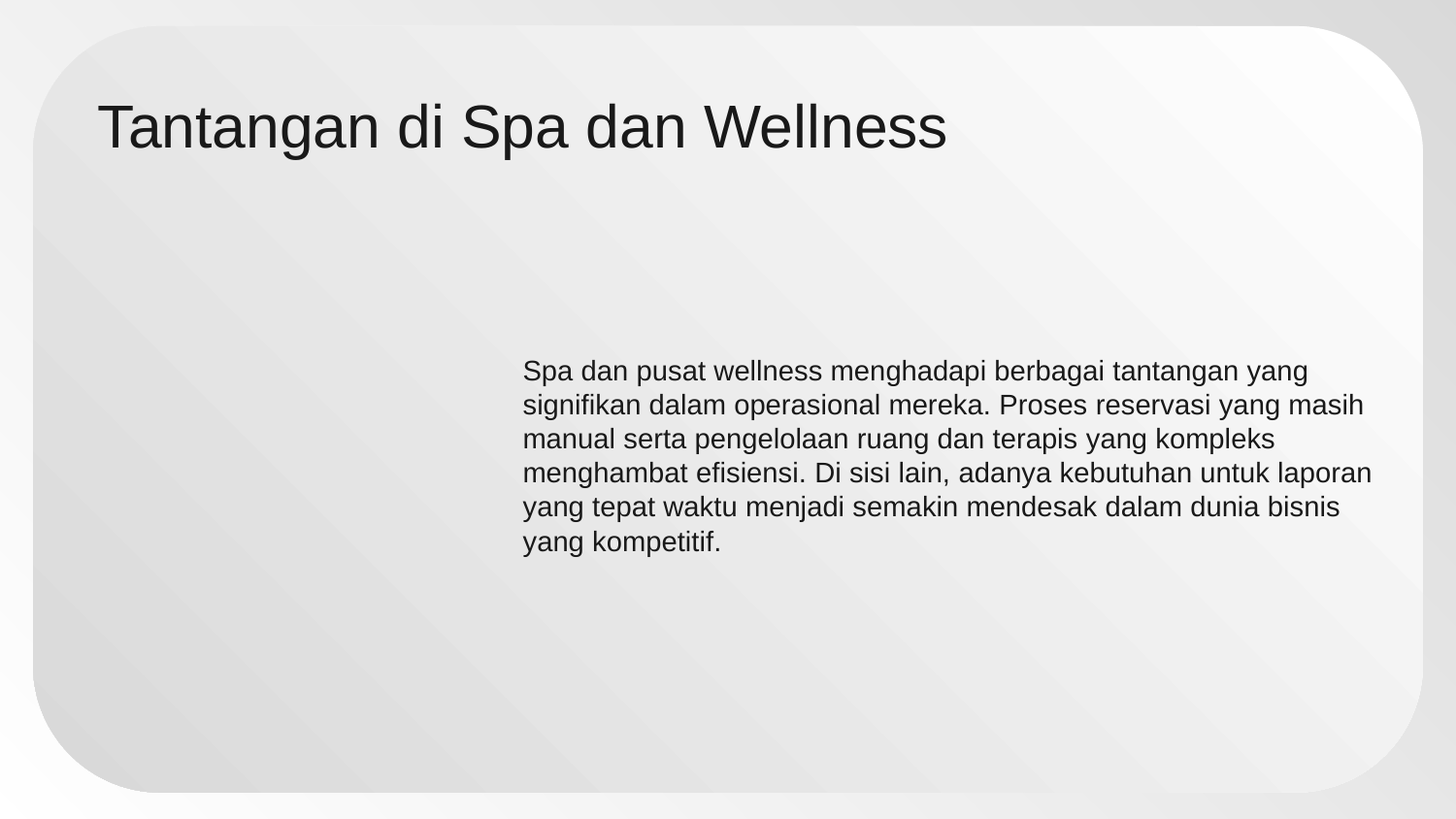

# Tantangan di Spa dan Wellness
Spa dan pusat wellness menghadapi berbagai tantangan yang signifikan dalam operasional mereka. Proses reservasi yang masih manual serta pengelolaan ruang dan terapis yang kompleks menghambat efisiensi. Di sisi lain, adanya kebutuhan untuk laporan yang tepat waktu menjadi semakin mendesak dalam dunia bisnis yang kompetitif.